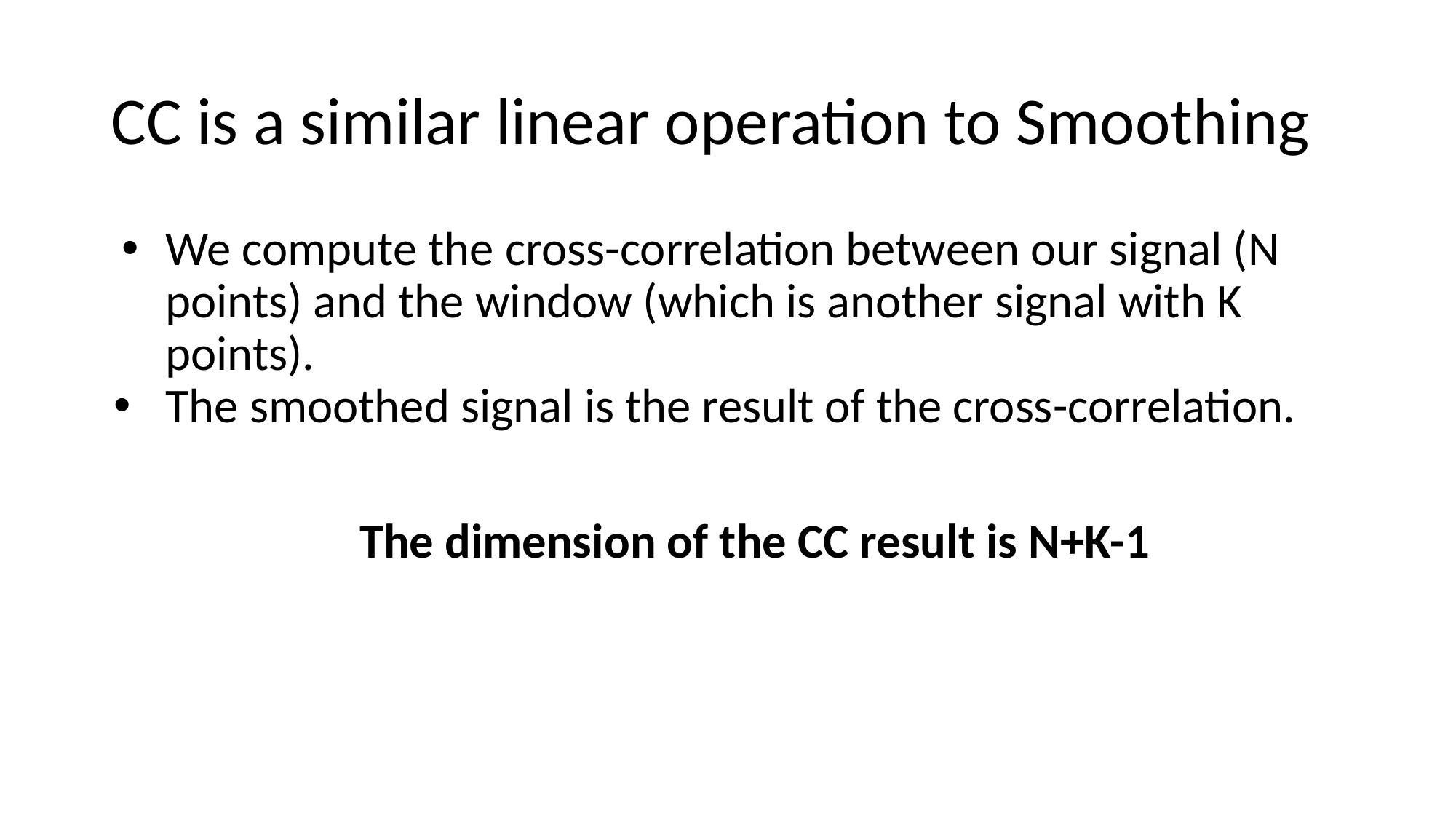

# CC is a similar linear operation to Smoothing
We compute the cross-correlation between our signal (N points) and the window (which is another signal with K points).
The smoothed signal is the result of the cross-correlation.

The dimension of the CC result is N+K-1